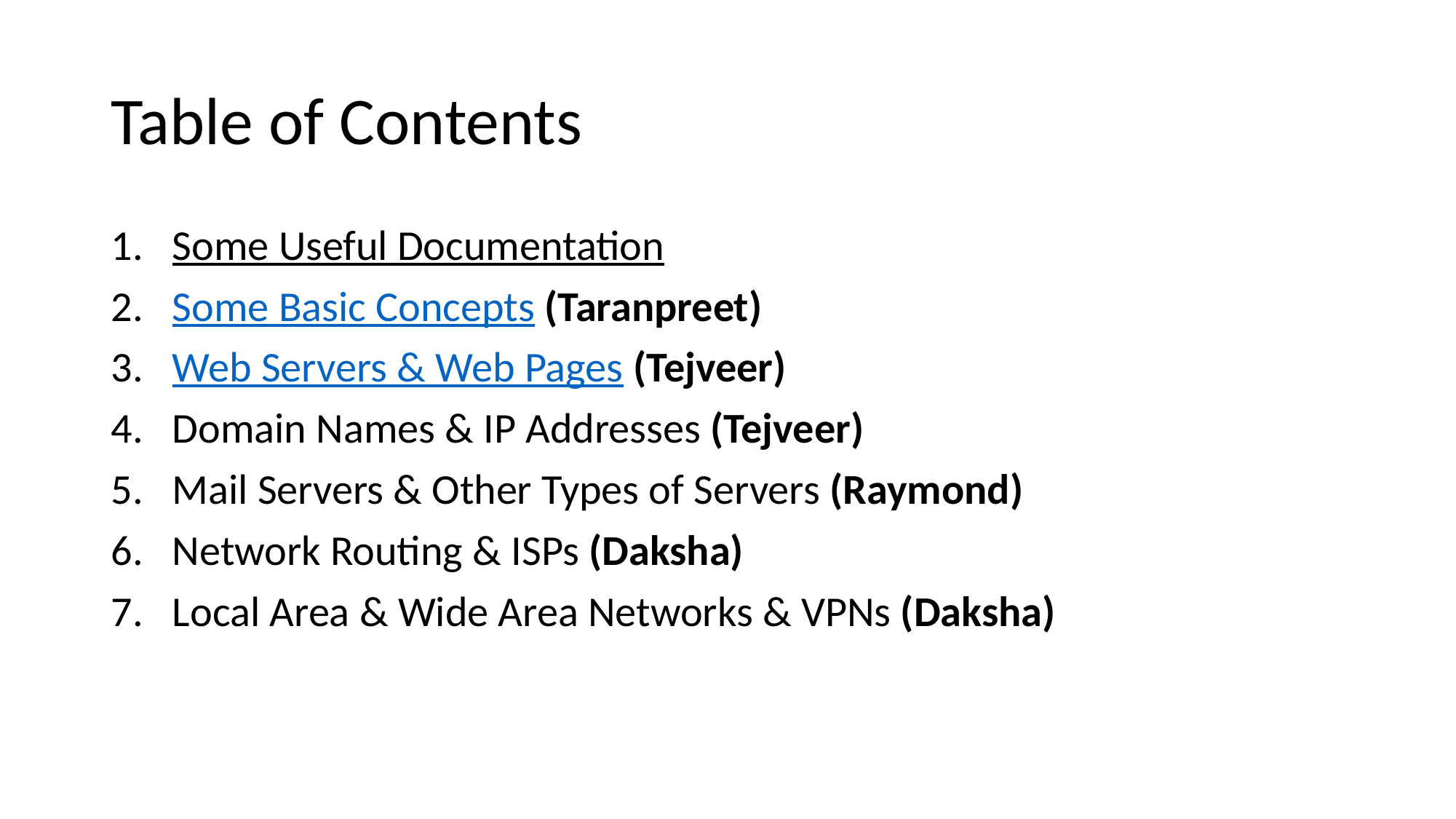

# Table of Contents
Some Useful Documentation
Some Basic Concepts (Taranpreet)
Web Servers & Web Pages (Tejveer)
Domain Names & IP Addresses (Tejveer)
Mail Servers & Other Types of Servers (Raymond)
Network Routing & ISPs (Daksha)
Local Area & Wide Area Networks & VPNs (Daksha)